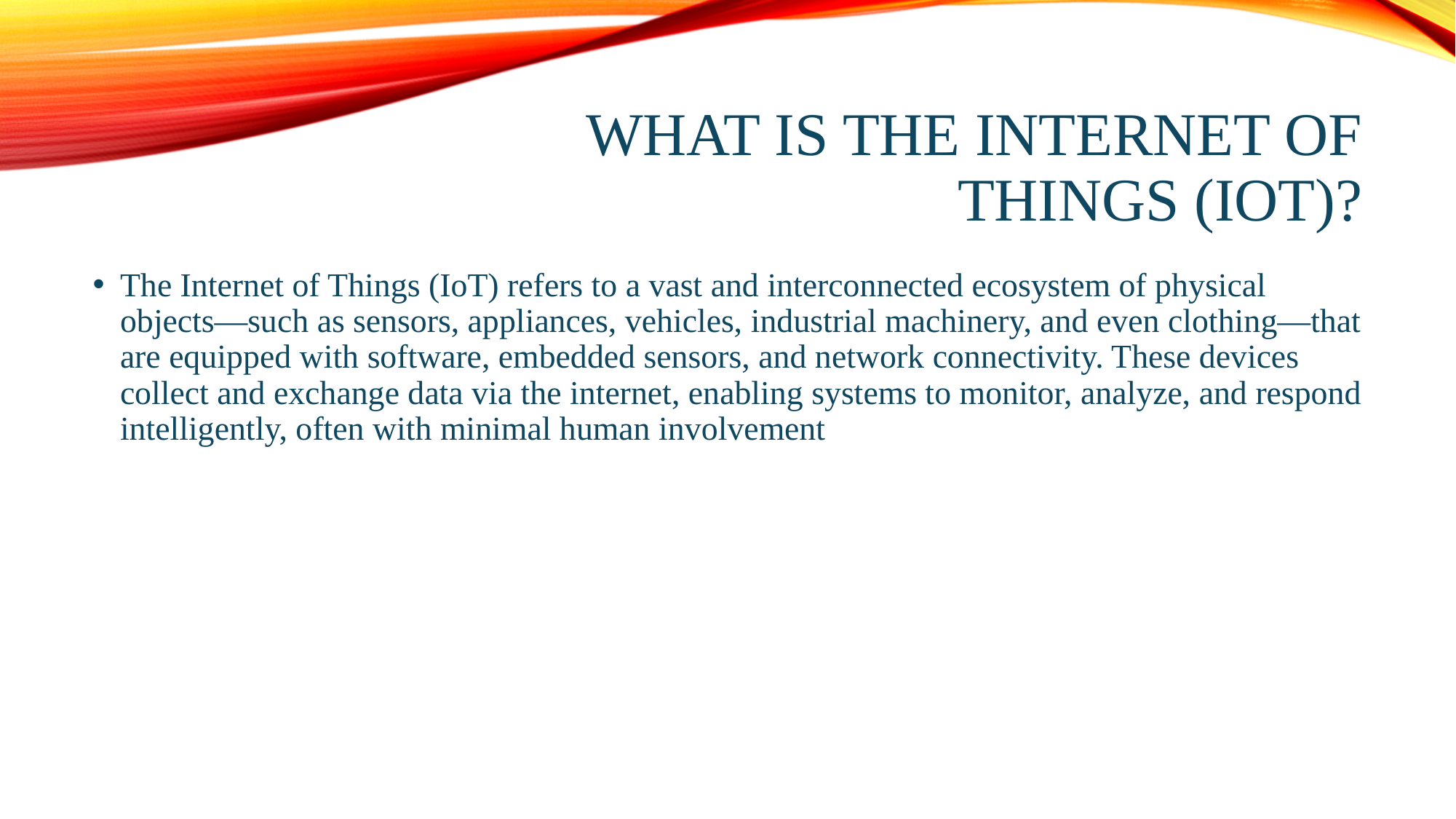

# What is the Internet of Things (IoT)?
The Internet of Things (IoT) refers to a vast and interconnected ecosystem of physical objects—such as sensors, appliances, vehicles, industrial machinery, and even clothing—that are equipped with software, embedded sensors, and network connectivity. These devices collect and exchange data via the internet, enabling systems to monitor, analyze, and respond intelligently, often with minimal human involvement